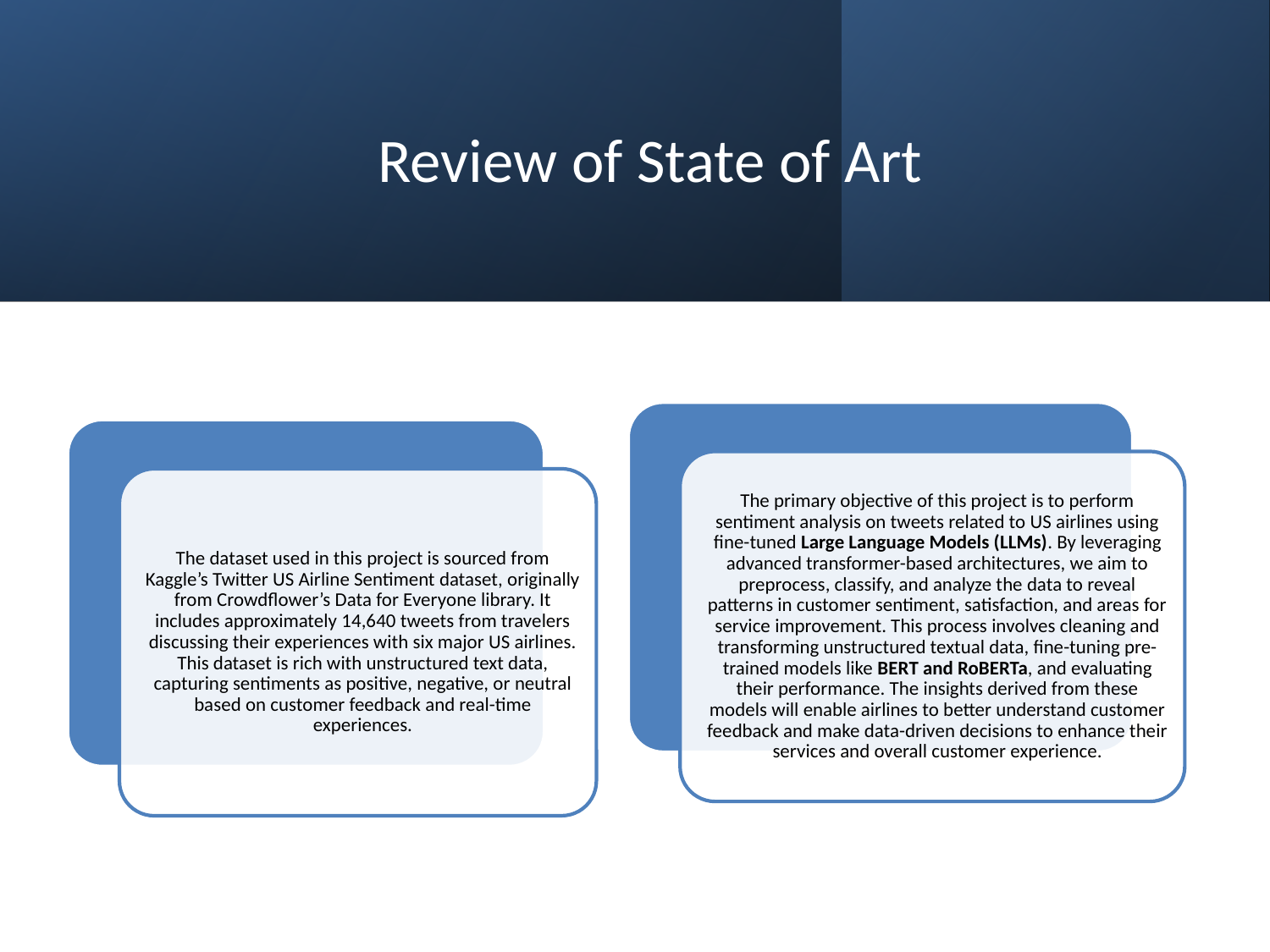

# Review of State of Art
The dataset used in this project is sourced from Kaggle’s Twitter US Airline Sentiment dataset, originally from Crowdflower’s Data for Everyone library. It includes approximately 14,640 tweets from travelers discussing their experiences with six major US airlines. This dataset is rich with unstructured text data, capturing sentiments as positive, negative, or neutral based on customer feedback and real-time experiences.
The primary objective of this project is to perform sentiment analysis on tweets related to US airlines using fine-tuned Large Language Models (LLMs). By leveraging advanced transformer-based architectures, we aim to preprocess, classify, and analyze the data to reveal patterns in customer sentiment, satisfaction, and areas for service improvement. This process involves cleaning and transforming unstructured textual data, fine-tuning pre-trained models like BERT and RoBERTa, and evaluating their performance. The insights derived from these models will enable airlines to better understand customer feedback and make data-driven decisions to enhance their services and overall customer experience.